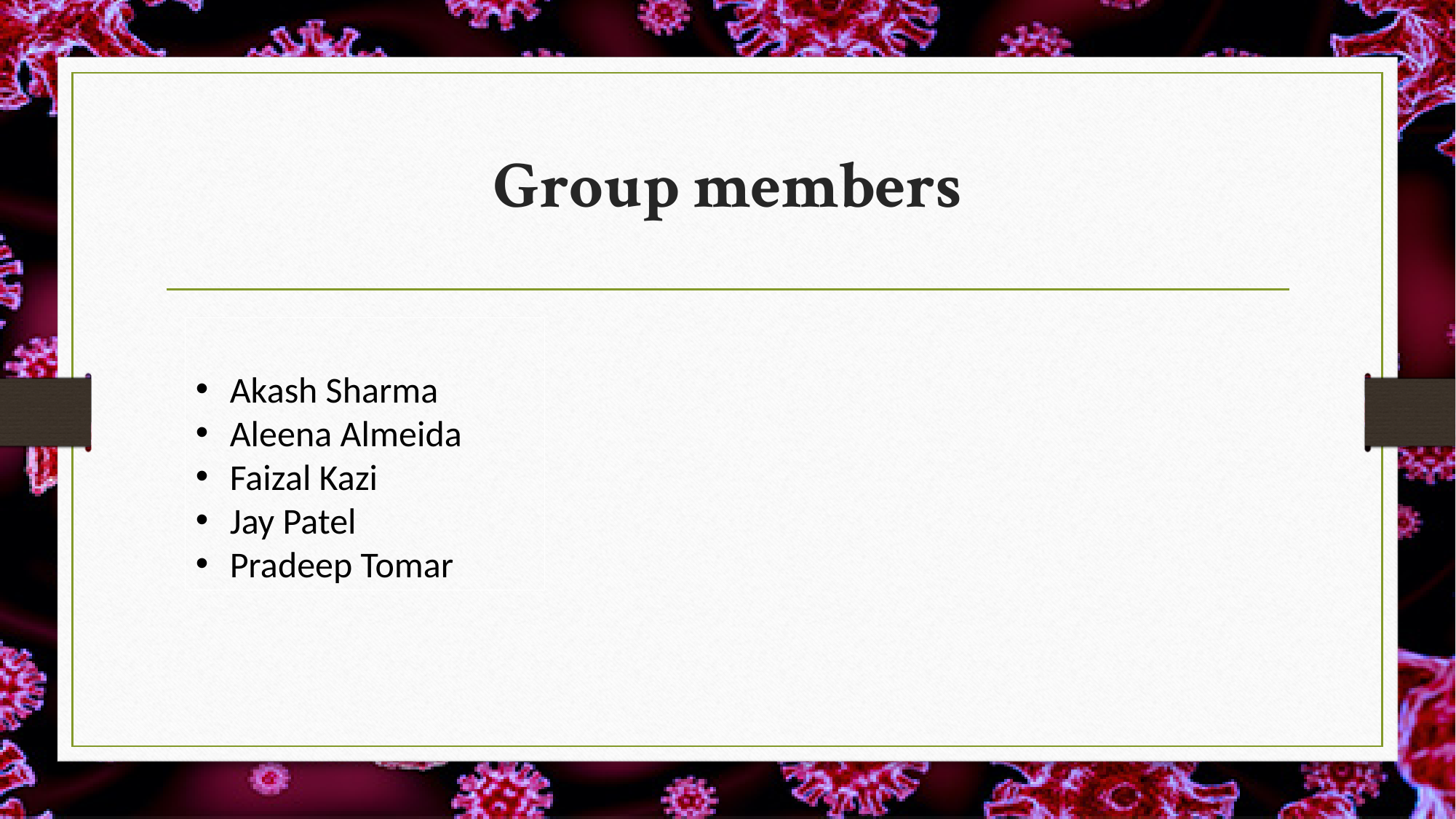

Group members

Akash Sharma
Aleena Almeida
Faizal Kazi
Jay Patel
Pradeep Tomar